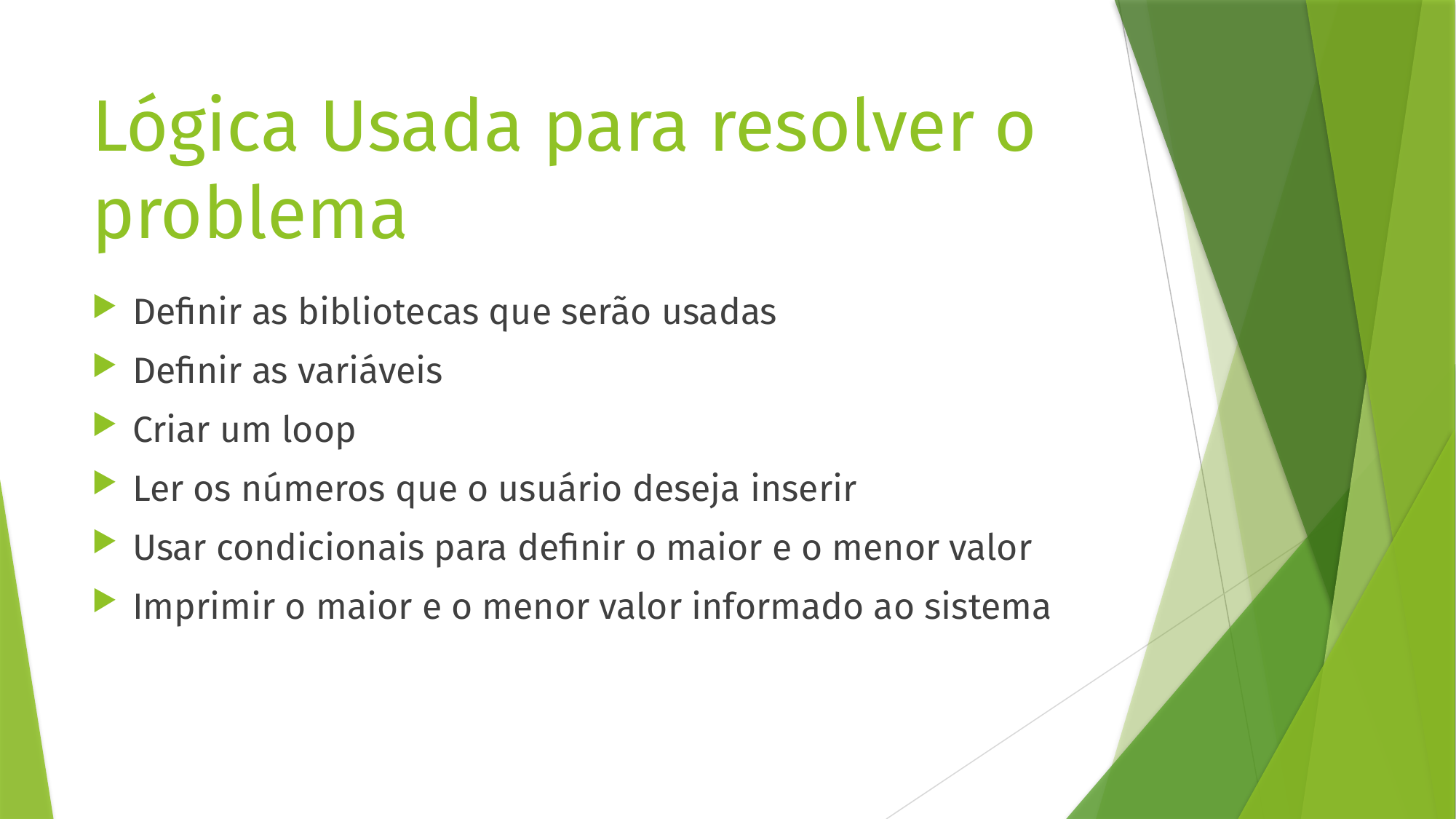

# Lógica Usada para resolver o problema
Definir as bibliotecas que serão usadas
Definir as variáveis
Criar um loop
Ler os números que o usuário deseja inserir
Usar condicionais para definir o maior e o menor valor
Imprimir o maior e o menor valor informado ao sistema